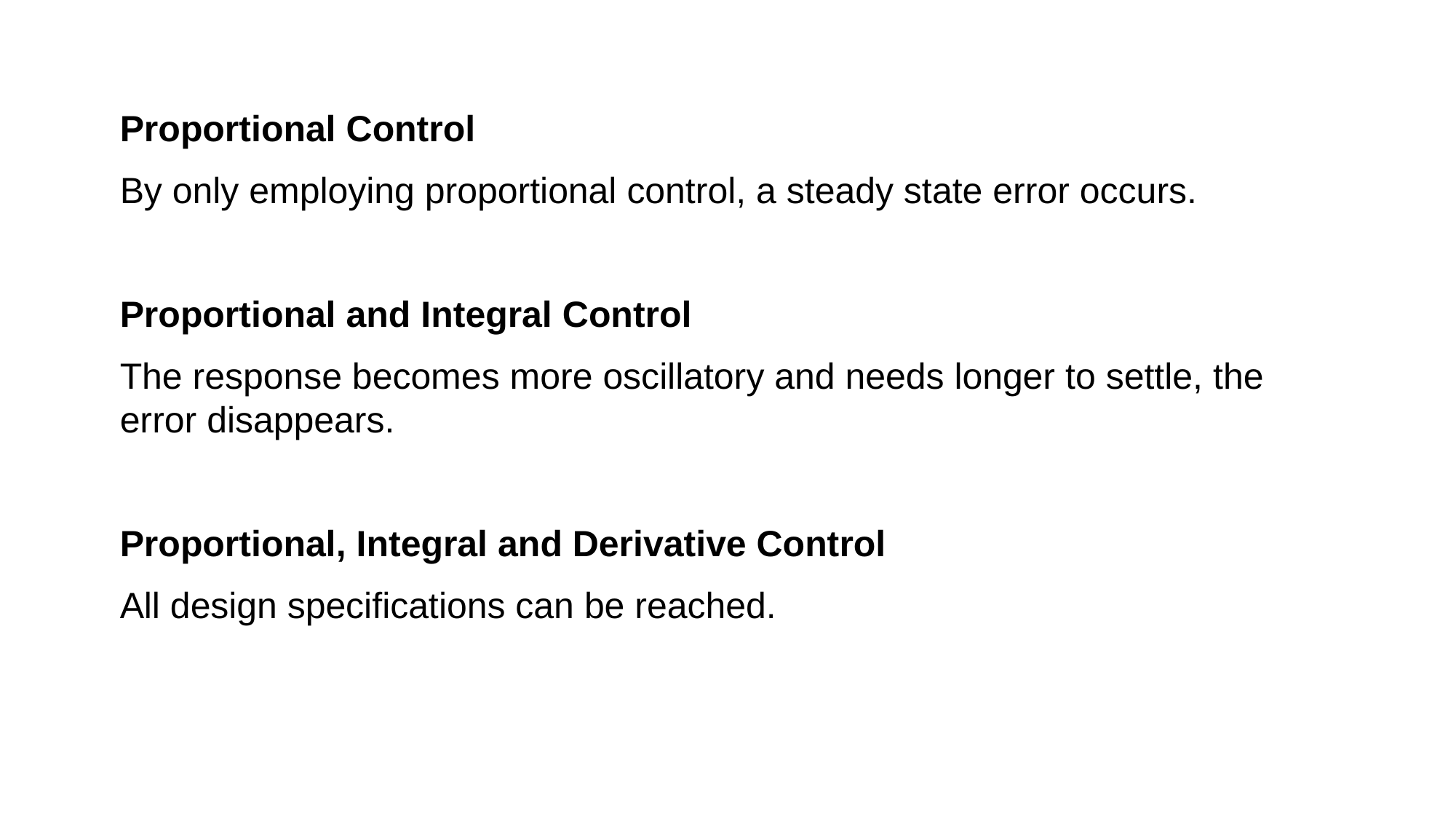

Proportional Control
By only employing proportional control, a steady state error occurs.

Proportional and Integral Control
The response becomes more oscillatory and needs longer to settle, the error disappears.

Proportional, Integral and Derivative Control
All design specifications can be reached.